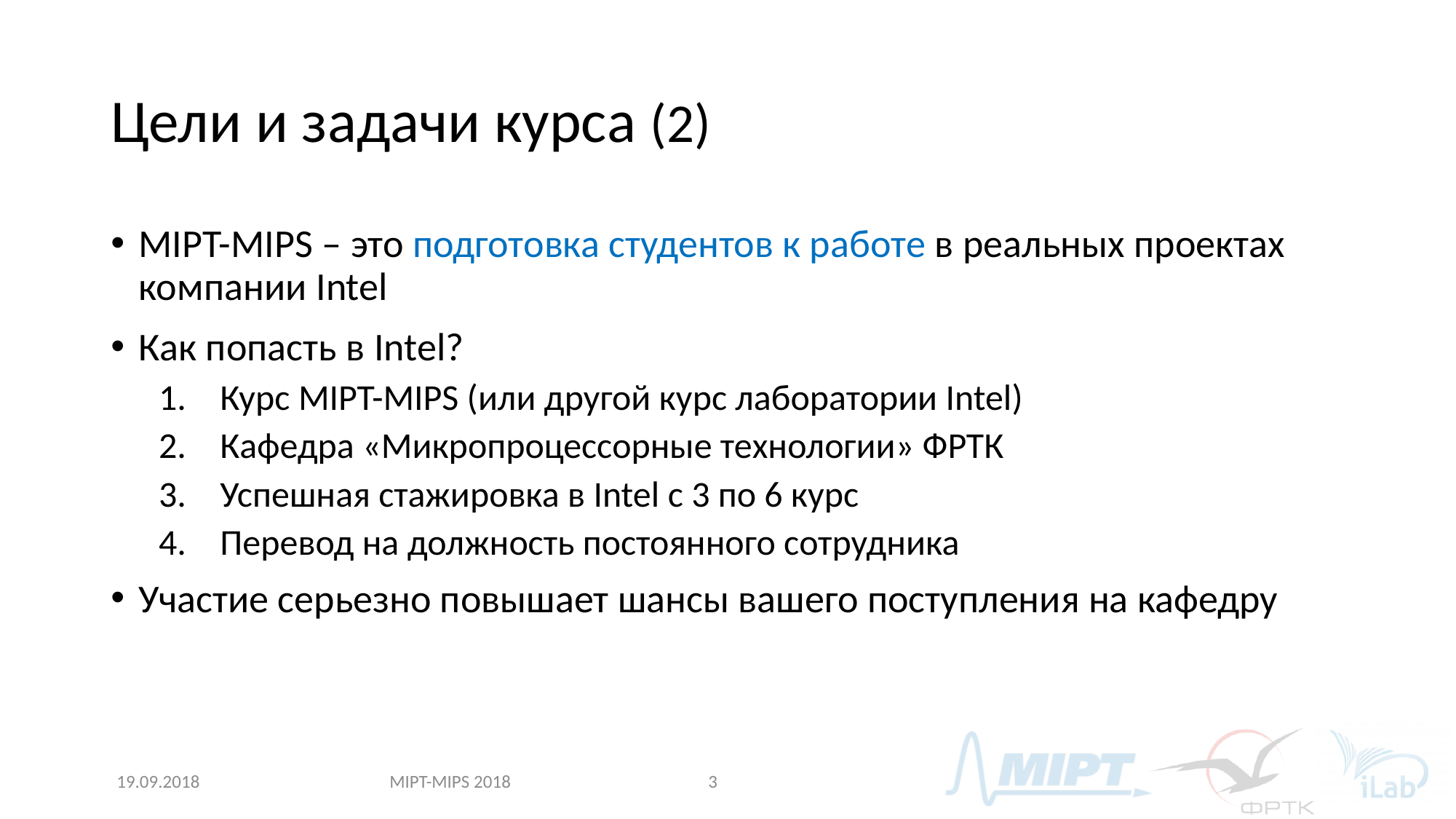

# Цели и задачи курса (2)
MIPT-MIPS – это подготовка студентов к работе в реальных проектах компании Intel
Как попасть в Intel?
Курс MIPT-MIPS (или другой курс лаборатории Intel)
Кафедра «Микропроцессорные технологии» ФРТК
Успешная стажировка в Intel с 3 по 6 курс
Перевод на должность постоянного сотрудника
Участие серьезно повышает шансы вашего поступления на кафедру
MIPT-MIPS 2018
19.09.2018
3